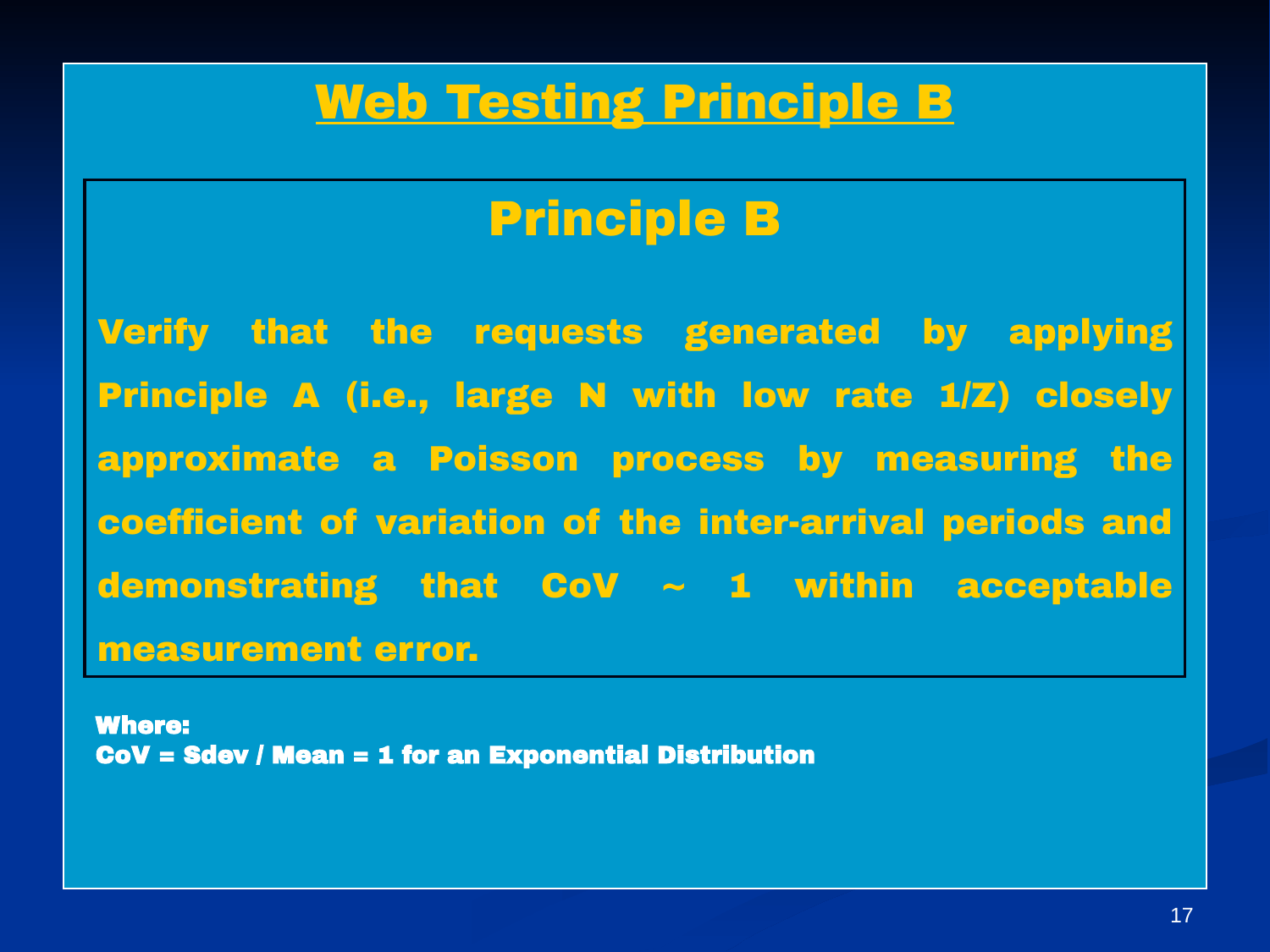

# Web Testing Principle B
Principle B
Verify that the requests generated by applying Principle A (i.e., large N with low rate 1/Z) closely approximate a Poisson process by measuring the coefficient of variation of the inter-arrival periods and demonstrating that CoV ~ 1 within acceptable measurement error.
Where:
CoV = Sdev / Mean = 1 for an Exponential Distribution
17